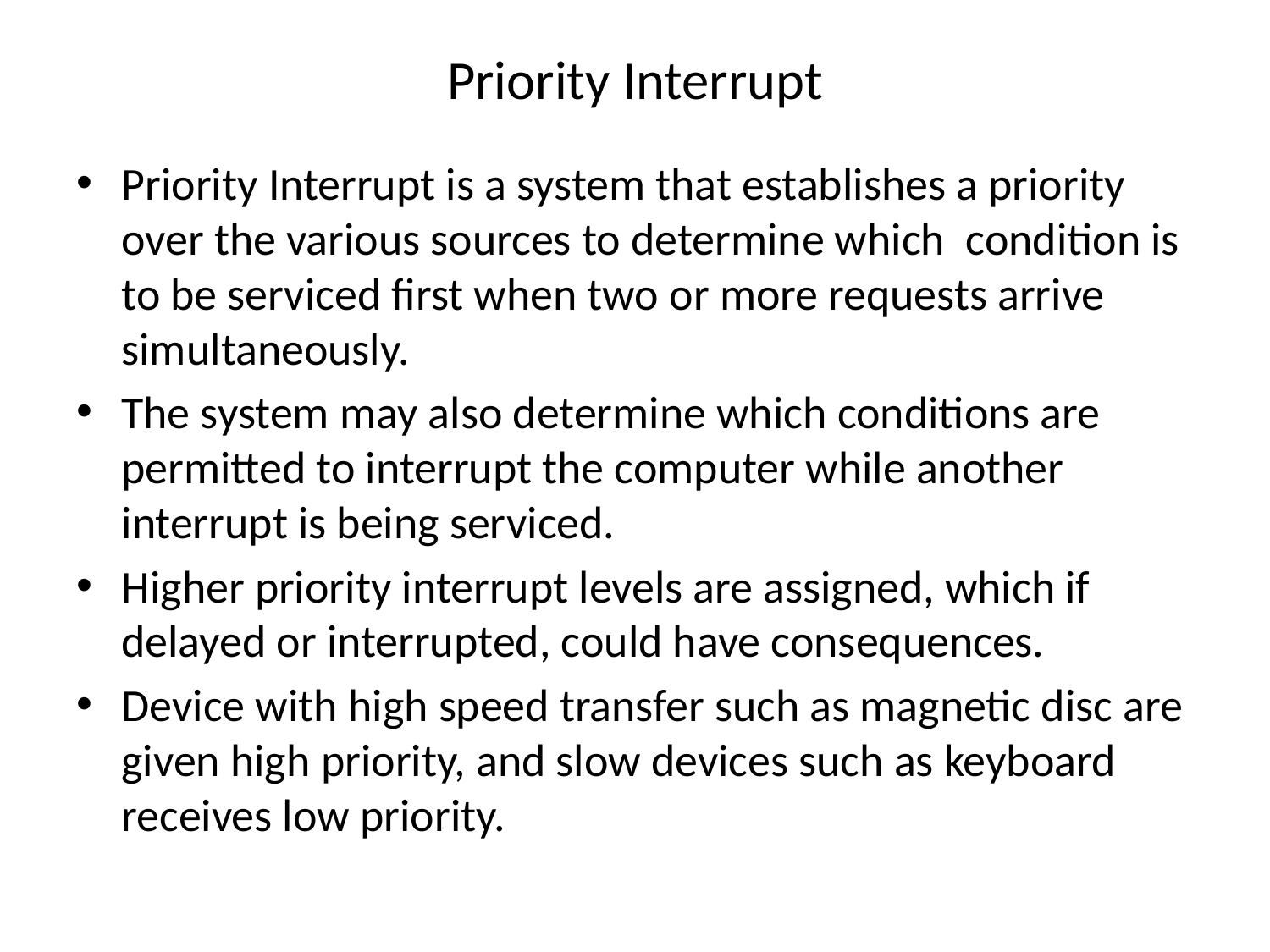

# Priority Interrupt
Priority Interrupt is a system that establishes a priority over the various sources to determine which  condition is to be serviced first when two or more requests arrive simultaneously.
The system may also determine which conditions are permitted to interrupt the computer while another interrupt is being serviced.
Higher priority interrupt levels are assigned, which if delayed or interrupted, could have consequences.
Device with high speed transfer such as magnetic disc are given high priority, and slow devices such as keyboard receives low priority.